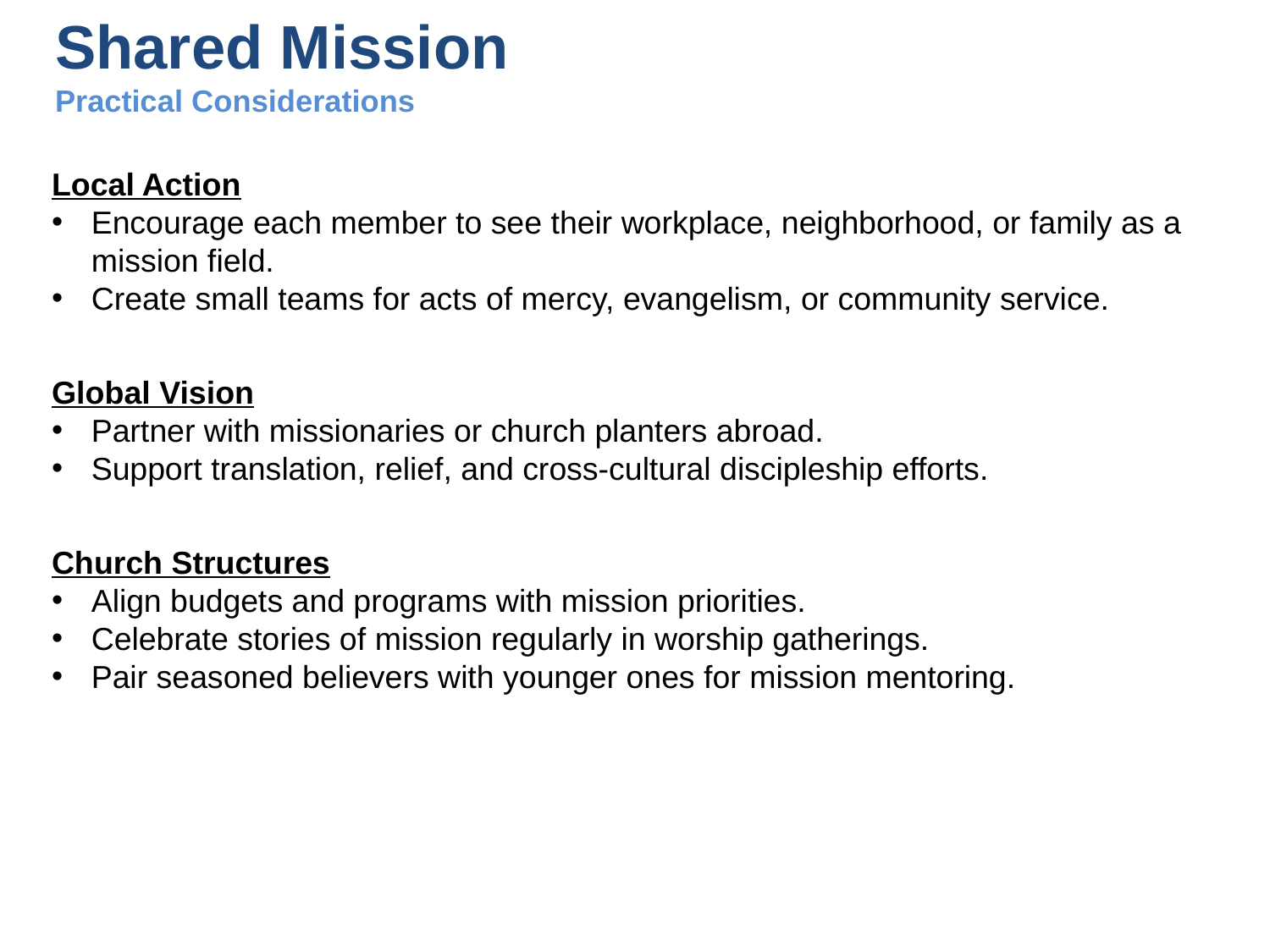

# Shared Mission Practical Considerations
Local Action
Encourage each member to see their workplace, neighborhood, or family as a mission field.
Create small teams for acts of mercy, evangelism, or community service.
Global Vision
Partner with missionaries or church planters abroad.
Support translation, relief, and cross-cultural discipleship efforts.
Church Structures
Align budgets and programs with mission priorities.
Celebrate stories of mission regularly in worship gatherings.
Pair seasoned believers with younger ones for mission mentoring.